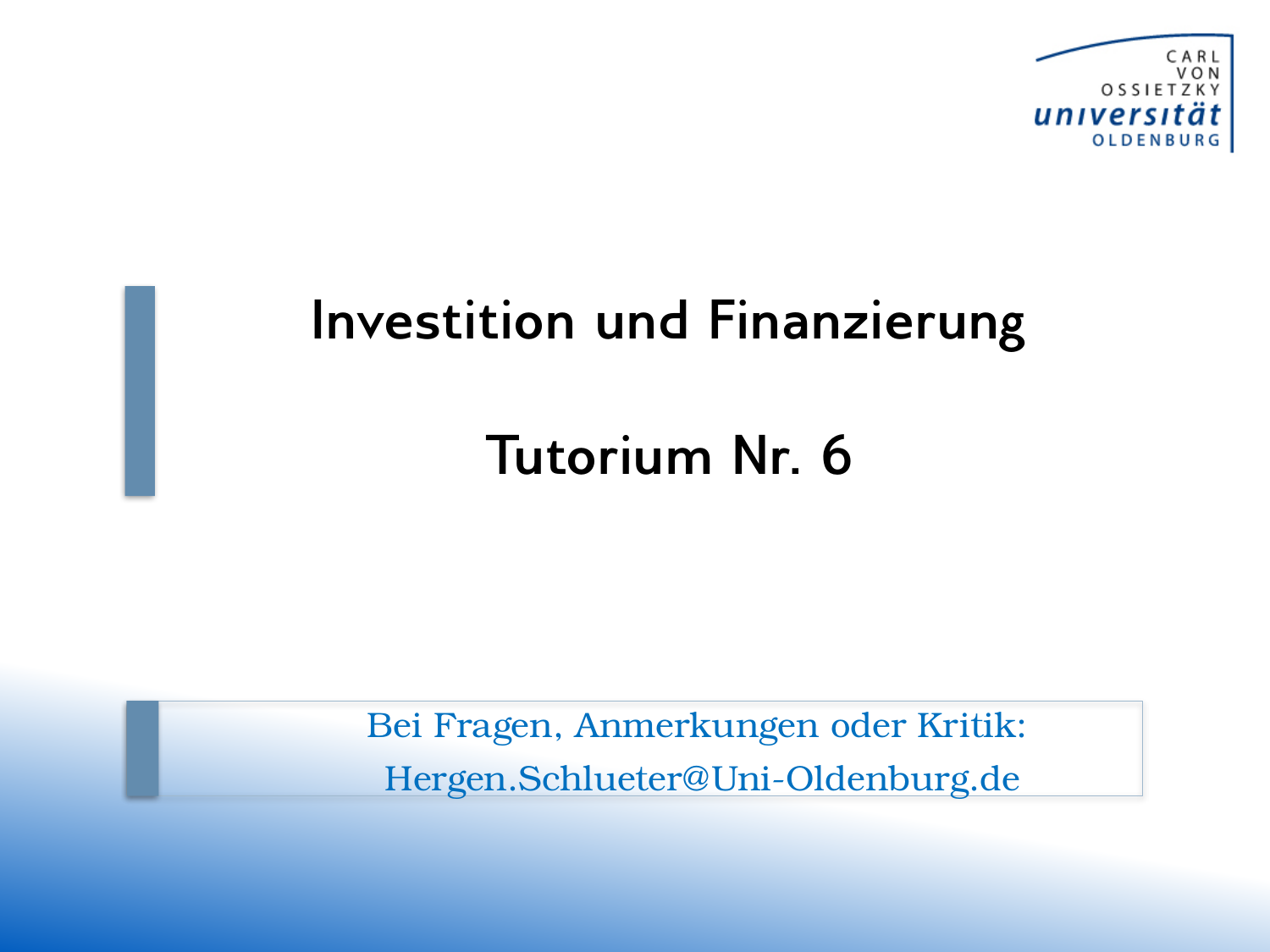

Investition und Finanzierung

Tutorium Nr. 6
Bei Fragen, Anmerkungen oder Kritik:
Hergen.Schlueter@Uni-Oldenburg.de